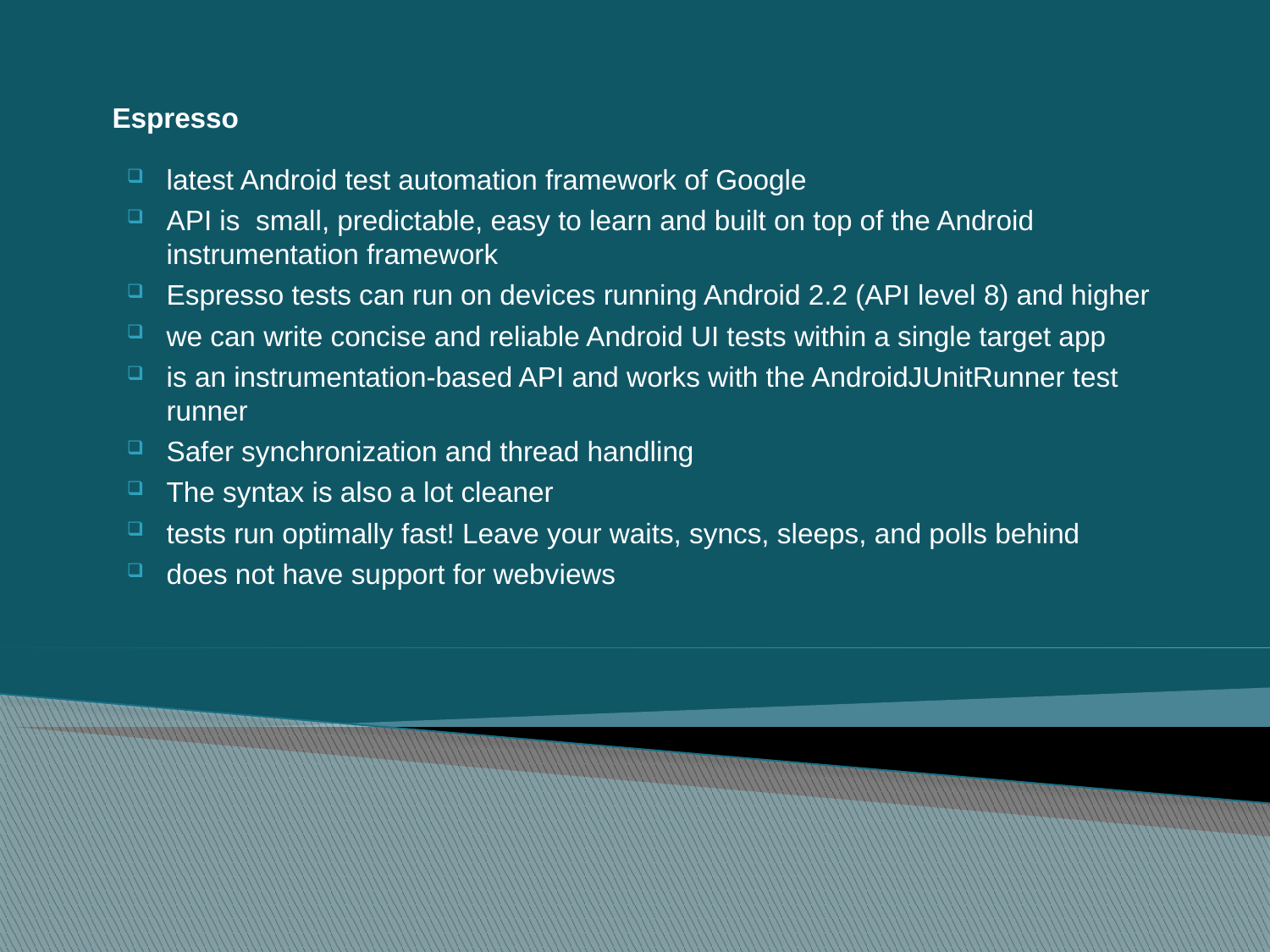

# Espresso
latest Android test automation framework of Google
API is  small, predictable, easy to learn and built on top of the Android instrumentation framework
Espresso tests can run on devices running Android 2.2 (API level 8) and higher
we can write concise and reliable Android UI tests within a single target app
is an instrumentation-based API and works with the AndroidJUnitRunner test runner
Safer synchronization and thread handling
The syntax is also a lot cleaner
tests run optimally fast! Leave your waits, syncs, sleeps, and polls behind
does not have support for webviews